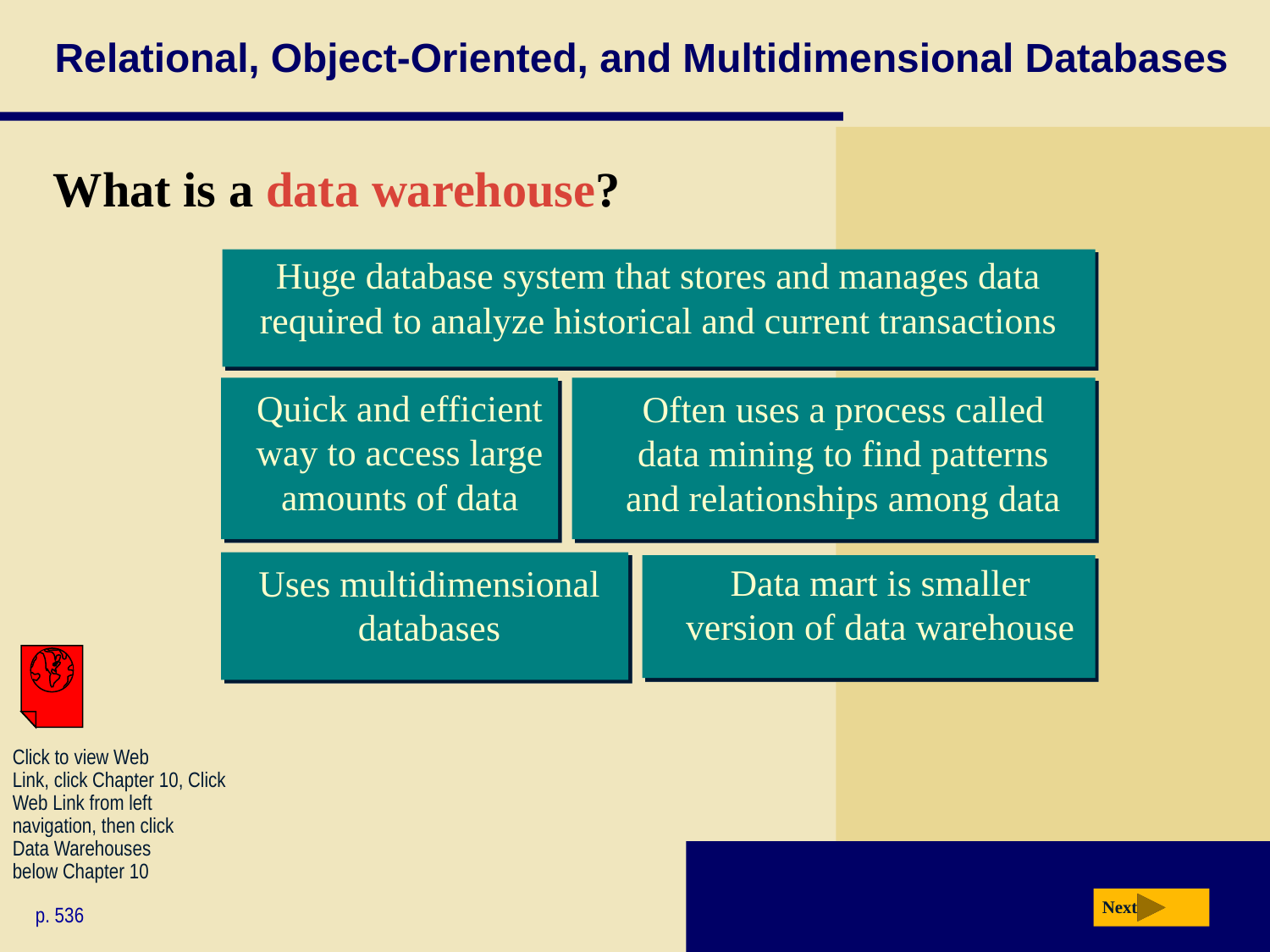

# Relational, Object-Oriented, and Multidimensional Databases
What is a data warehouse?

Huge database system that stores and manages data required to analyze historical and current transactions

Quick and efficient way to access large amounts of data

Often uses a process called data mining to find patterns and relationships among data

Uses multidimensional databases

Data mart is smaller version of data warehouse

Click to view Web
Link, click Chapter 10, Click
Web Link from left
navigation, then click
Data Warehouses
below Chapter 10

Next
p. 536